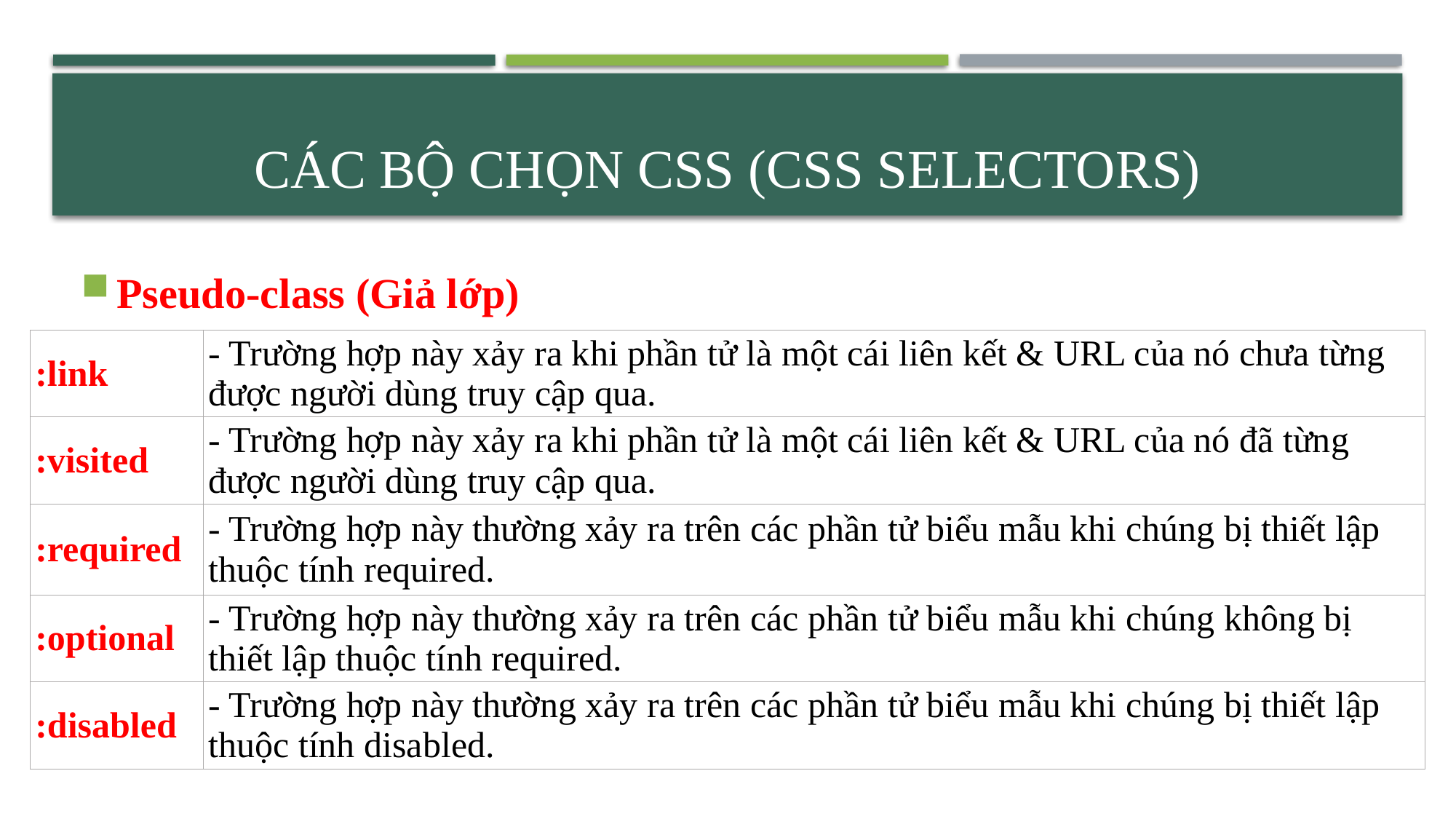

# Các bộ chọn css (Css selectors)
Pseudo-class (Giả lớp)

| :link | - Trường hợp này xảy ra khi phần tử là một cái liên kết & URL của nó chưa từng được người dùng truy cập qua. |
| --- | --- |
| :visited | - Trường hợp này xảy ra khi phần tử là một cái liên kết & URL của nó đã từng được người dùng truy cập qua. |
| :required | - Trường hợp này thường xảy ra trên các phần tử biểu mẫu khi chúng bị thiết lập thuộc tính required. |
| :optional | - Trường hợp này thường xảy ra trên các phần tử biểu mẫu khi chúng không bị thiết lập thuộc tính required. |
| :disabled | - Trường hợp này thường xảy ra trên các phần tử biểu mẫu khi chúng bị thiết lập thuộc tính disabled. |